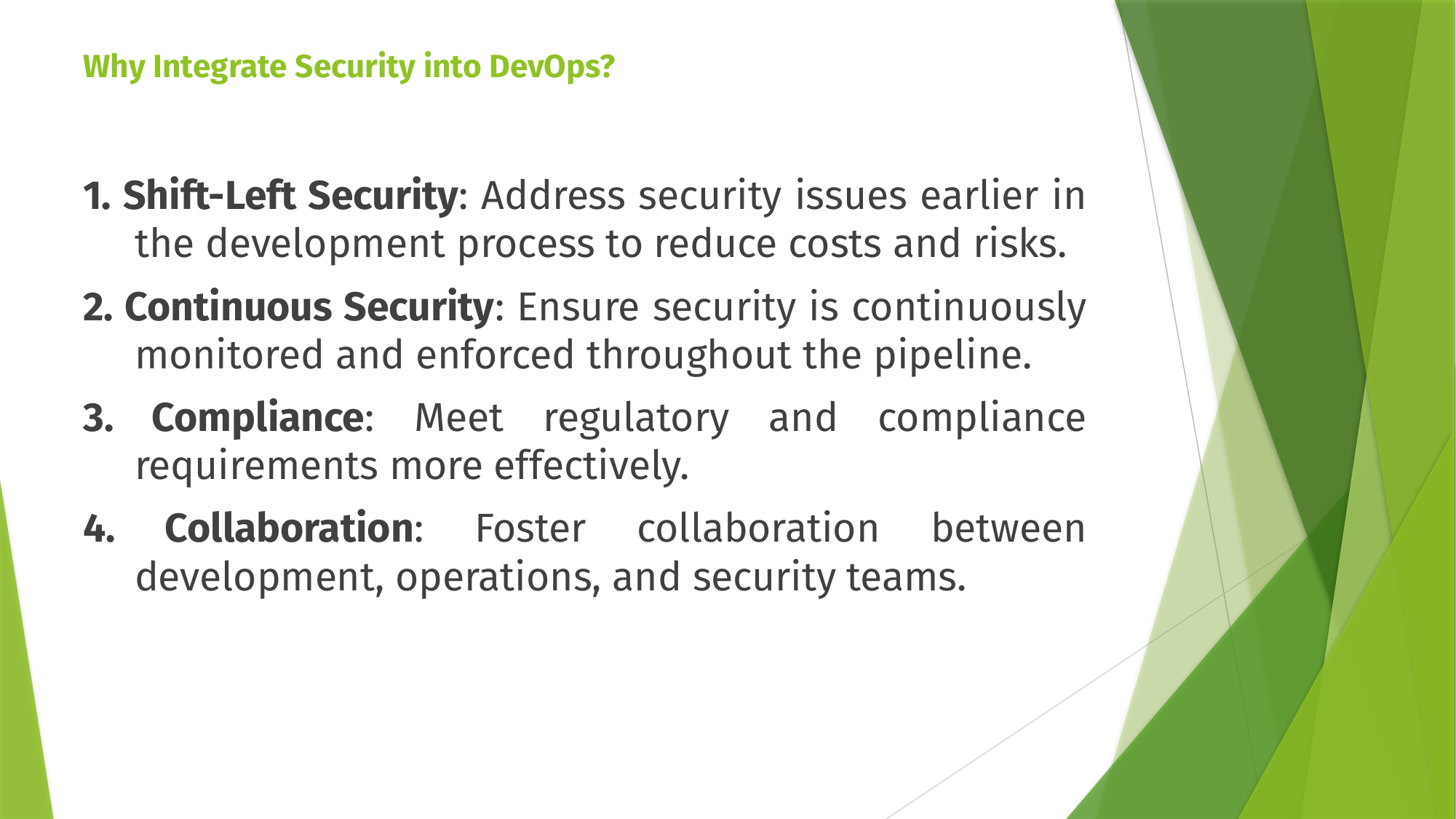

# Why Integrate Security into DevOps?
1. Shift-Left Security: Address security issues earlier in the development process to reduce costs and risks.
2. Continuous Security: Ensure security is continuously monitored and enforced throughout the pipeline.
3. Compliance: Meet regulatory and compliance requirements more effectively.
4. Collaboration: Foster collaboration between development, operations, and security teams.